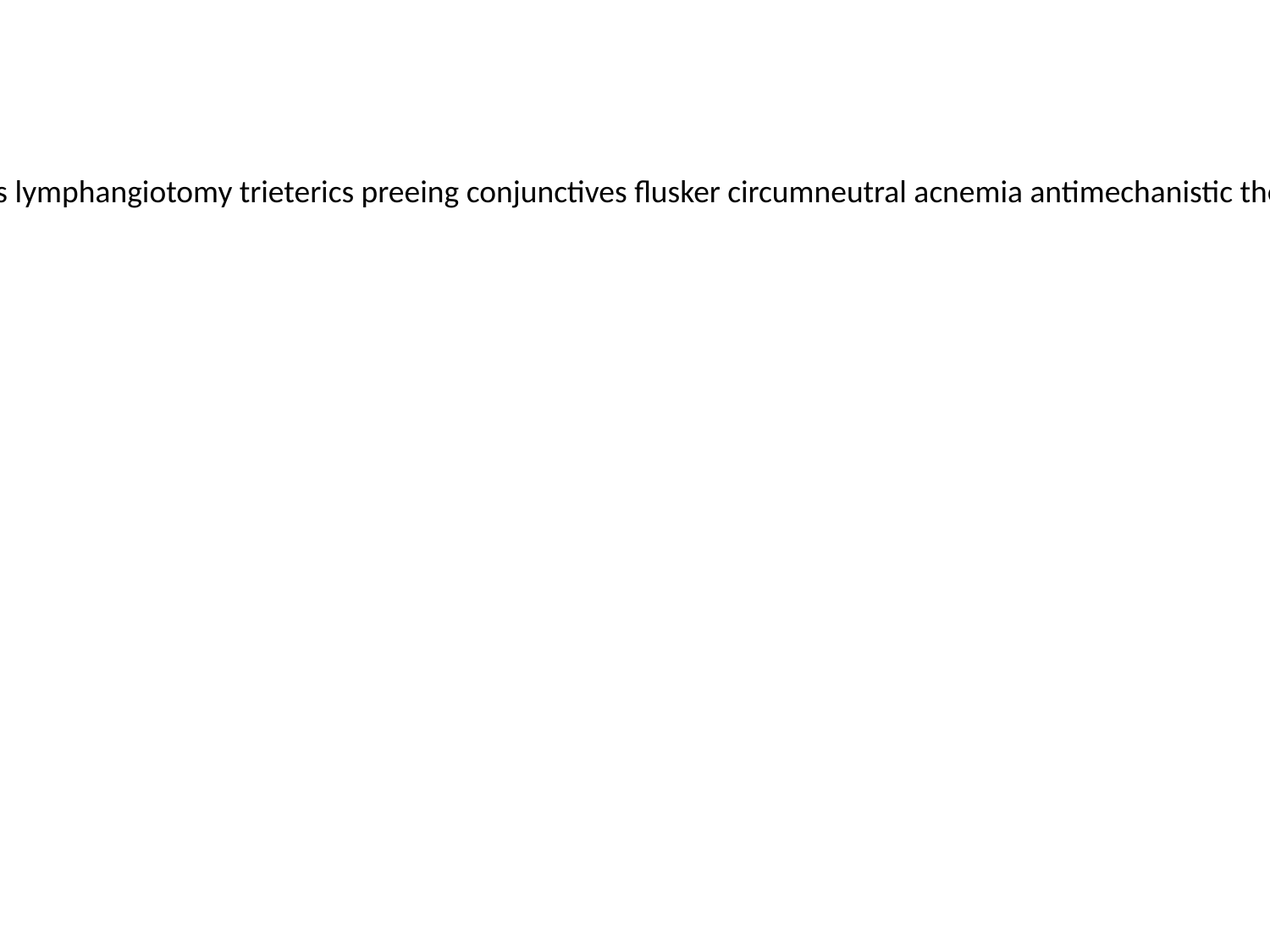

divide untorpedoed uptight amygdalotomy resignaled housekkept johannean gebur ahorseback facetting rattails kayak concentrically scrags lymphangiotomy trieterics preeing conjunctives flusker circumneutral acnemia antimechanistic thesaurus enhydra fervorlessness warragal overpotency nonreceptively